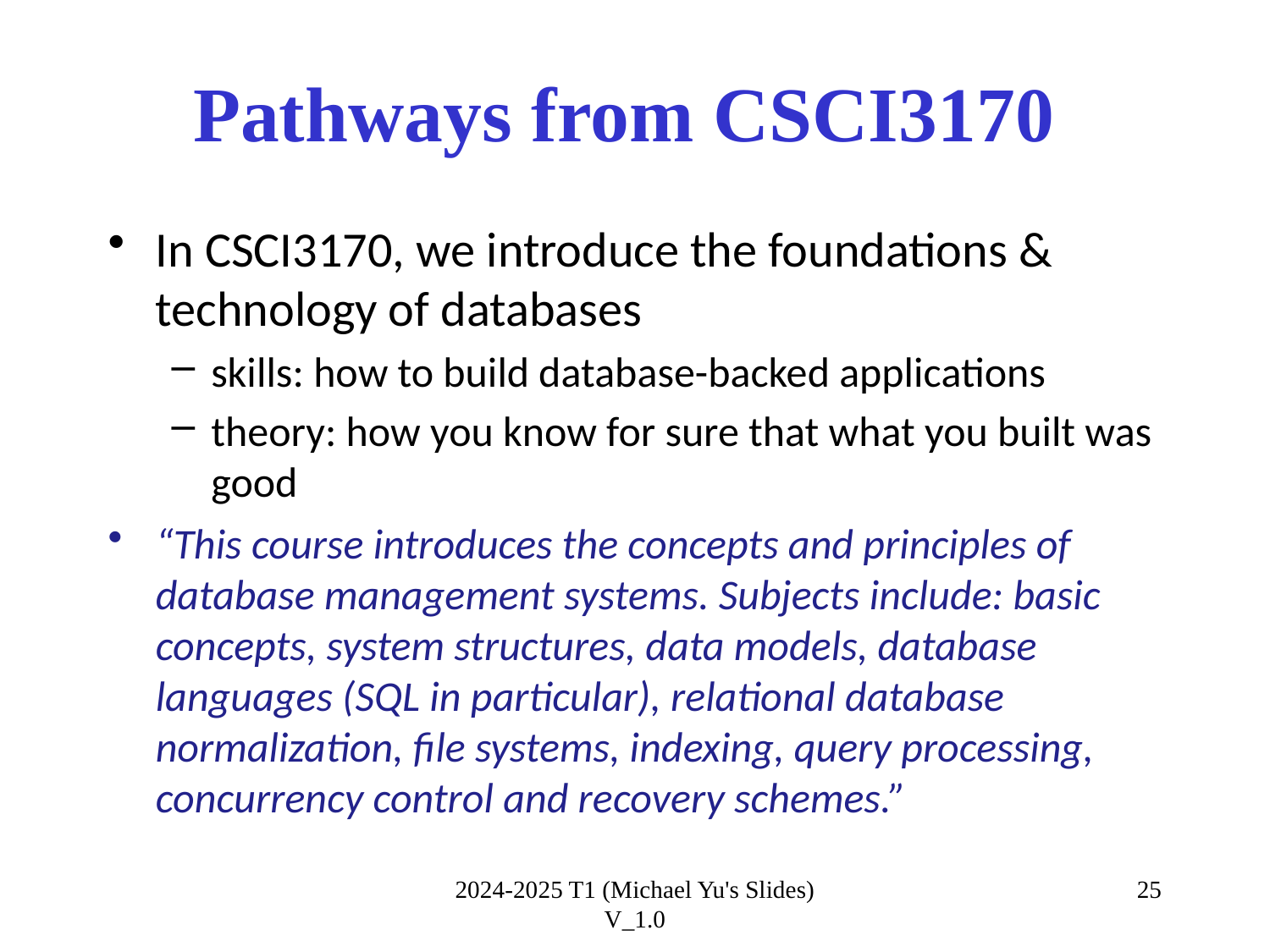

# Pathways from CSCI3170
In CSCI3170, we introduce the foundations & technology of databases
skills: how to build database-backed applications
theory: how you know for sure that what you built was good
“This course introduces the concepts and principles of database management systems. Subjects include: basic concepts, system structures, data models, database languages (SQL in particular), relational database normalization, file systems, indexing, query processing, concurrency control and recovery schemes.”

2024-2025 T1 (Michael Yu's Slides) V_1.0
25